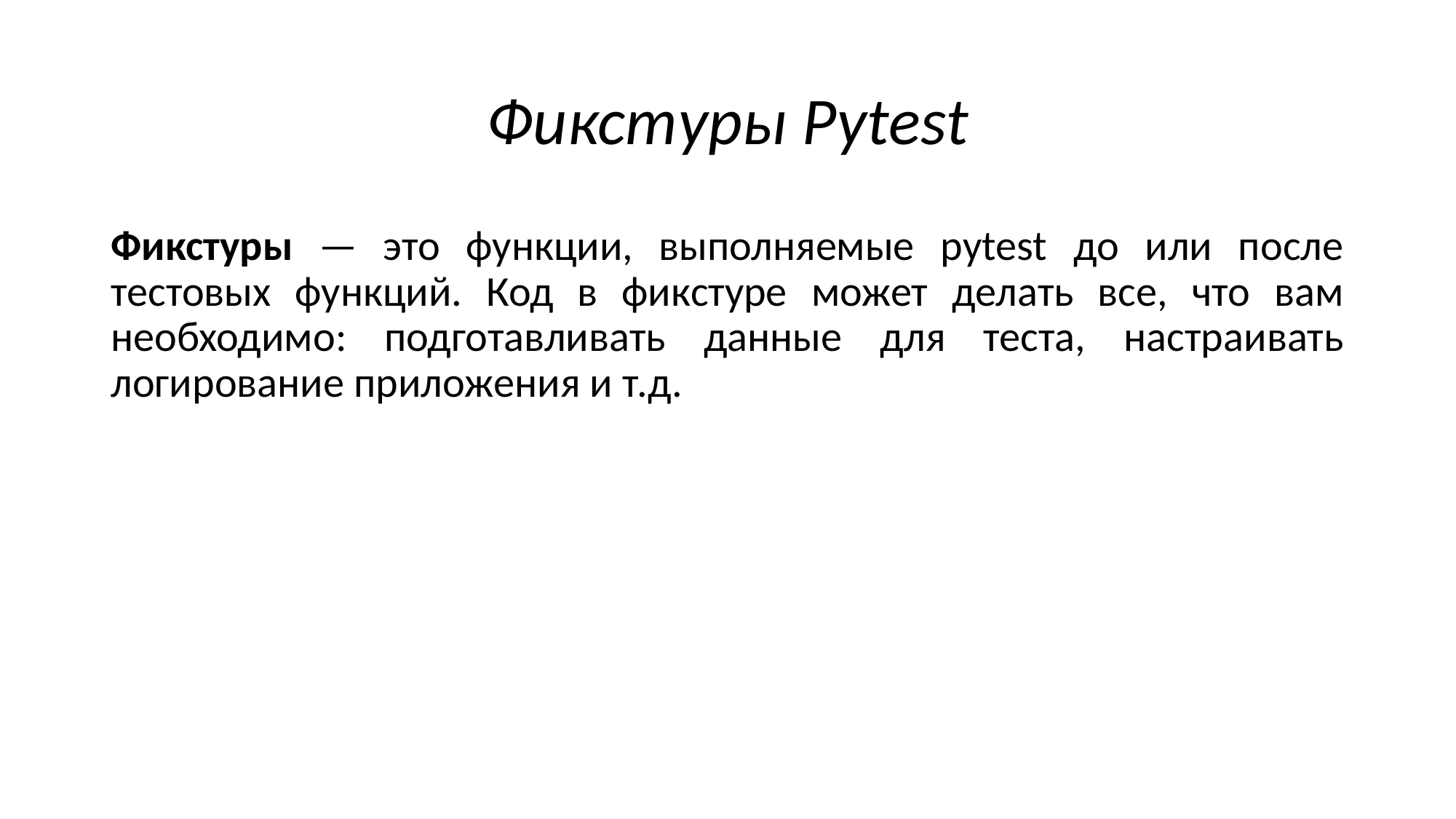

# Фикстуры Pytest
Фикстуры — это функции, выполняемые pytest до или после тестовых функций. Код в фикстуре может делать все, что вам необходимо: подготавливать данные для теста, настраивать логирование приложения и т.д.